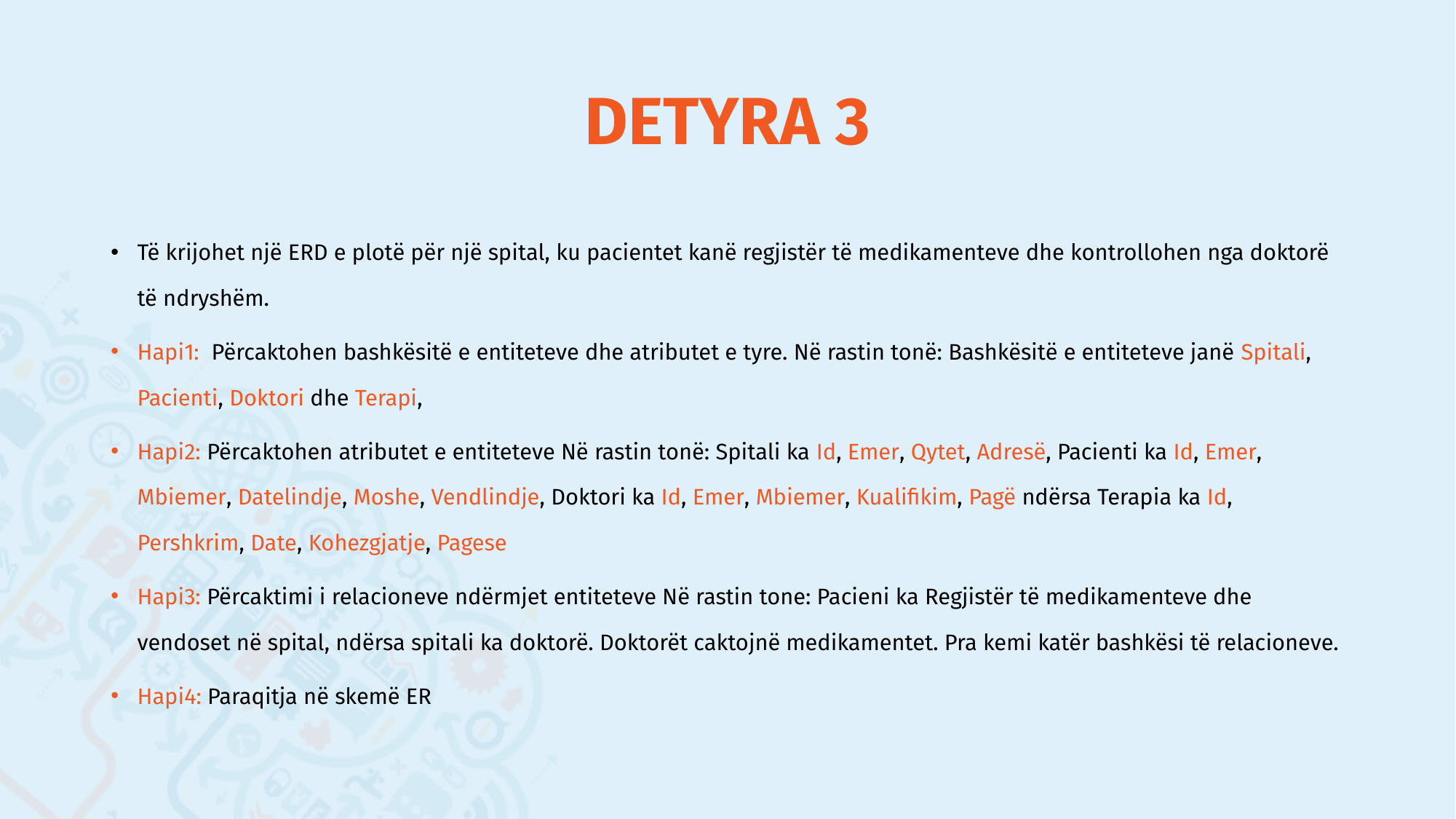

# DETYRA 3
Të krijohet një ERD e plotë për një spital, ku pacientet kanë regjistër të medikamenteve dhe kontrollohen nga doktorë të ndryshëm.
Hapi1:  Përcaktohen bashkësitë e entiteteve dhe atributet e tyre. Në rastin tonë: Bashkësitë e entiteteve janë Spitali, Pacienti, Doktori dhe Terapi,
Hapi2: Përcaktohen atributet e entiteteve Në rastin tonë: Spitali ka Id, Emer, Qytet, Adresë, Pacienti ka Id, Emer, Mbiemer, Datelindje, Moshe, Vendlindje, Doktori ka Id, Emer, Mbiemer, Kualifikim, Pagë ndërsa Terapia ka Id, Pershkrim, Date, Kohezgjatje, Pagese
Hapi3: Përcaktimi i relacioneve ndërmjet entiteteve Në rastin tone: Pacieni ka Regjistër të medikamenteve dhe vendoset në spital, ndërsa spitali ka doktorë. Doktorët caktojnë medikamentet. Pra kemi katër bashkësi të relacioneve.
Hapi4: Paraqitja në skemë ER